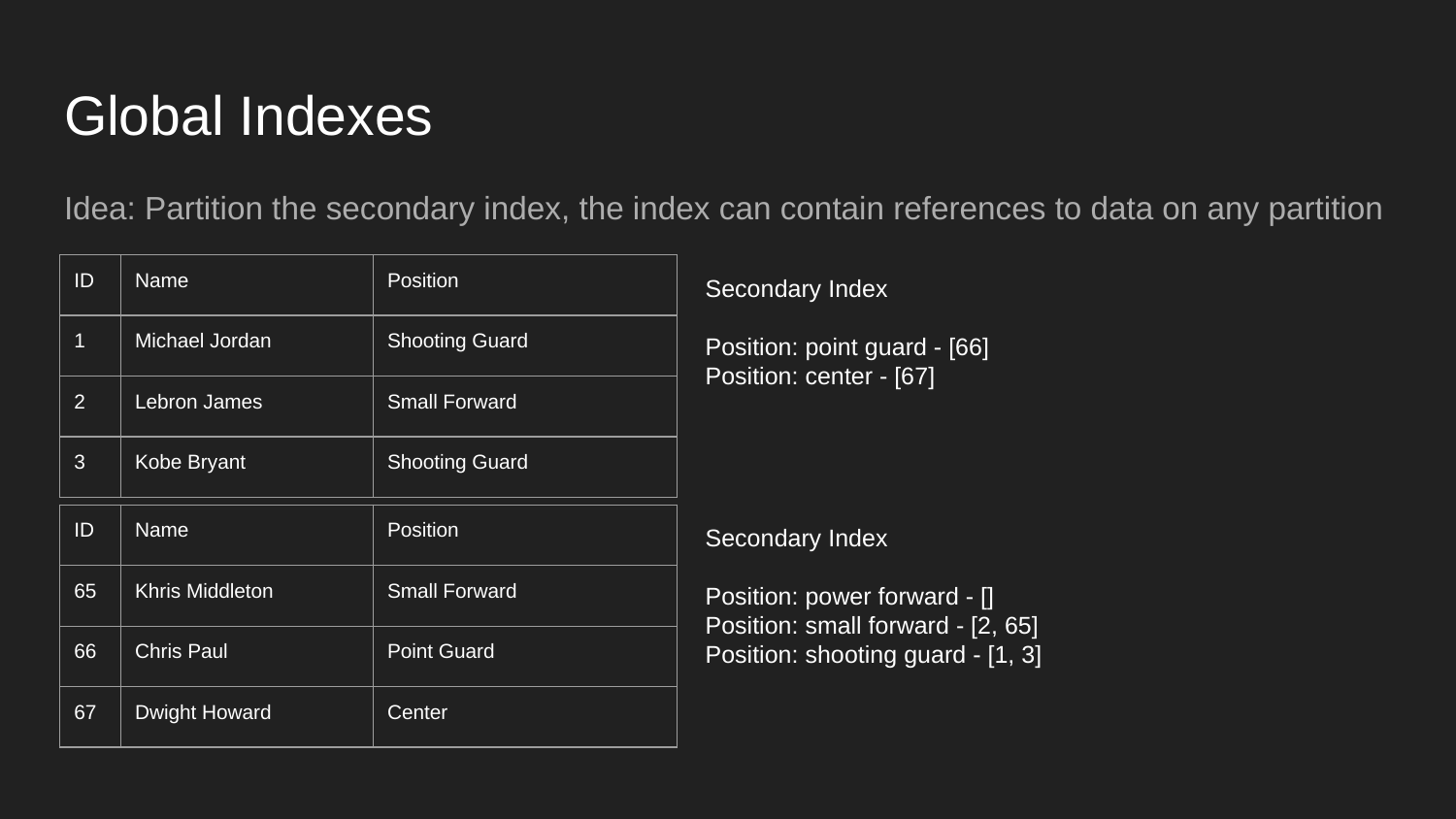

# Global Indexes
Idea: Partition the secondary index, the index can contain references to data on any partition
| ID | Name | Position |
| --- | --- | --- |
| 1 | Michael Jordan | Shooting Guard |
| 2 | Lebron James | Small Forward |
| 3 | Kobe Bryant | Shooting Guard |
Secondary Index

Position: point guard - [66]
Position: center - [67]
| ID | Name | Position |
| --- | --- | --- |
| 65 | Khris Middleton | Small Forward |
| 66 | Chris Paul | Point Guard |
| 67 | Dwight Howard | Center |
Secondary Index

Position: power forward - []
Position: small forward - [2, 65]
Position: shooting guard - [1, 3]